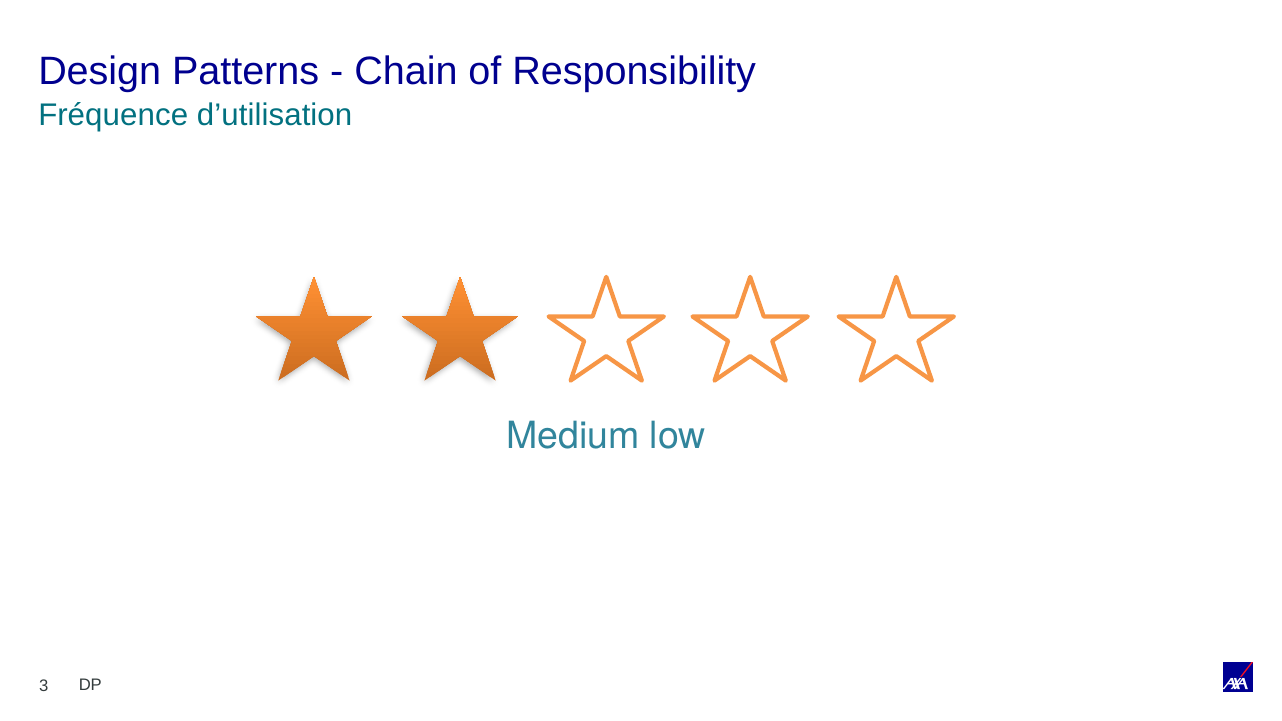

# Design Patterns - Chain of Responsibility
Fréquence d’utilisation

Medium low
DP